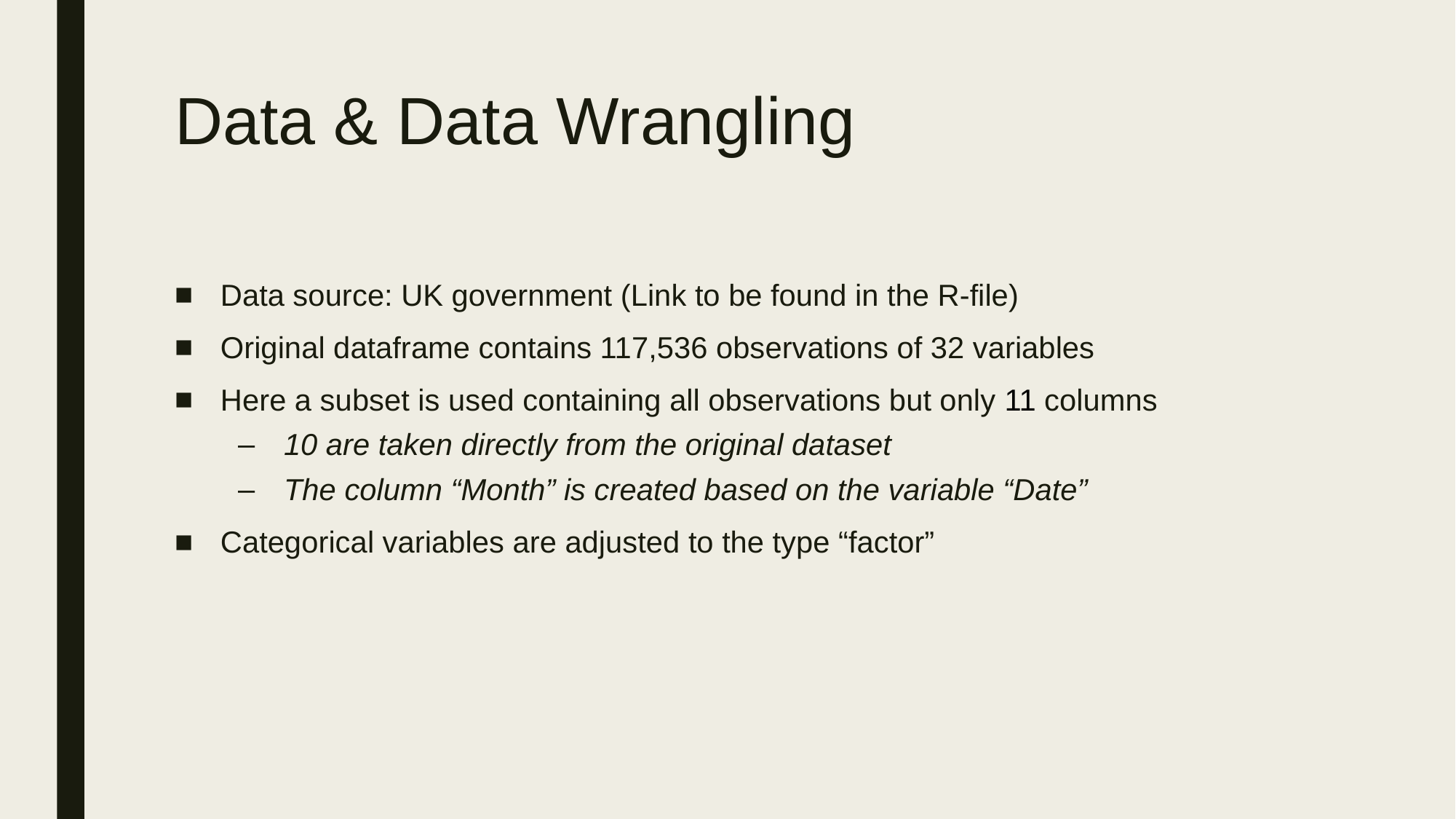

# Data & Data Wrangling
Data source: UK government (Link to be found in the R-file)
Original dataframe contains 117,536 observations of 32 variables
Here a subset is used containing all observations but only 11 columns
10 are taken directly from the original dataset
The column “Month” is created based on the variable “Date”
Categorical variables are adjusted to the type “factor”